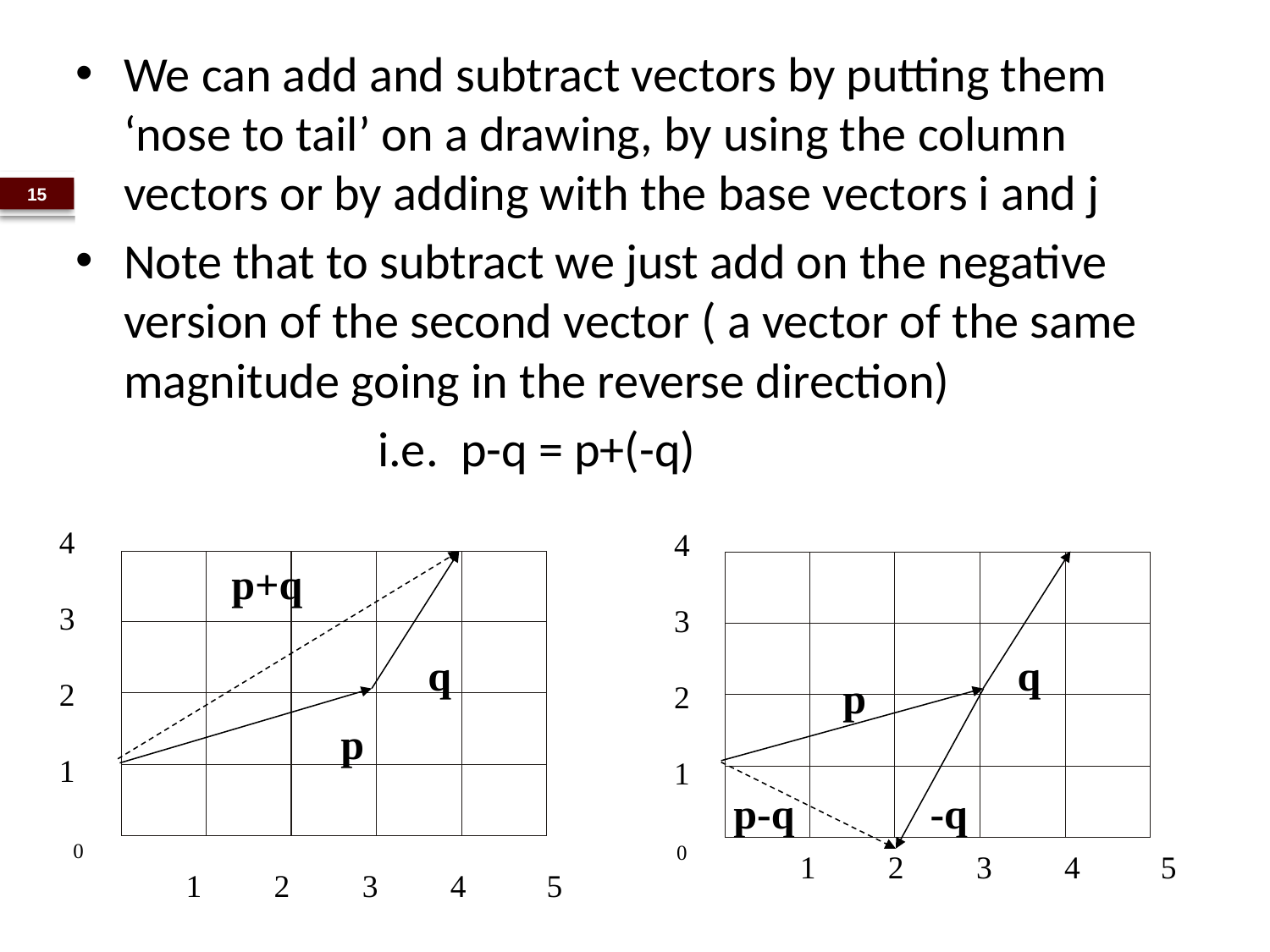

We can add and subtract vectors by putting them ‘nose to tail’ on a drawing, by using the column vectors or by adding with the base vectors i and j
Note that to subtract we just add on the negative version of the second vector ( a vector of the same magnitude going in the reverse direction)
			i.e.  p-q = p+(-q)

15
4

3

2

1

p+q

q
q
p

p

p-q
-q
0
0
1         2         3         4          5
4

3

2

1
1         2         3         4          5